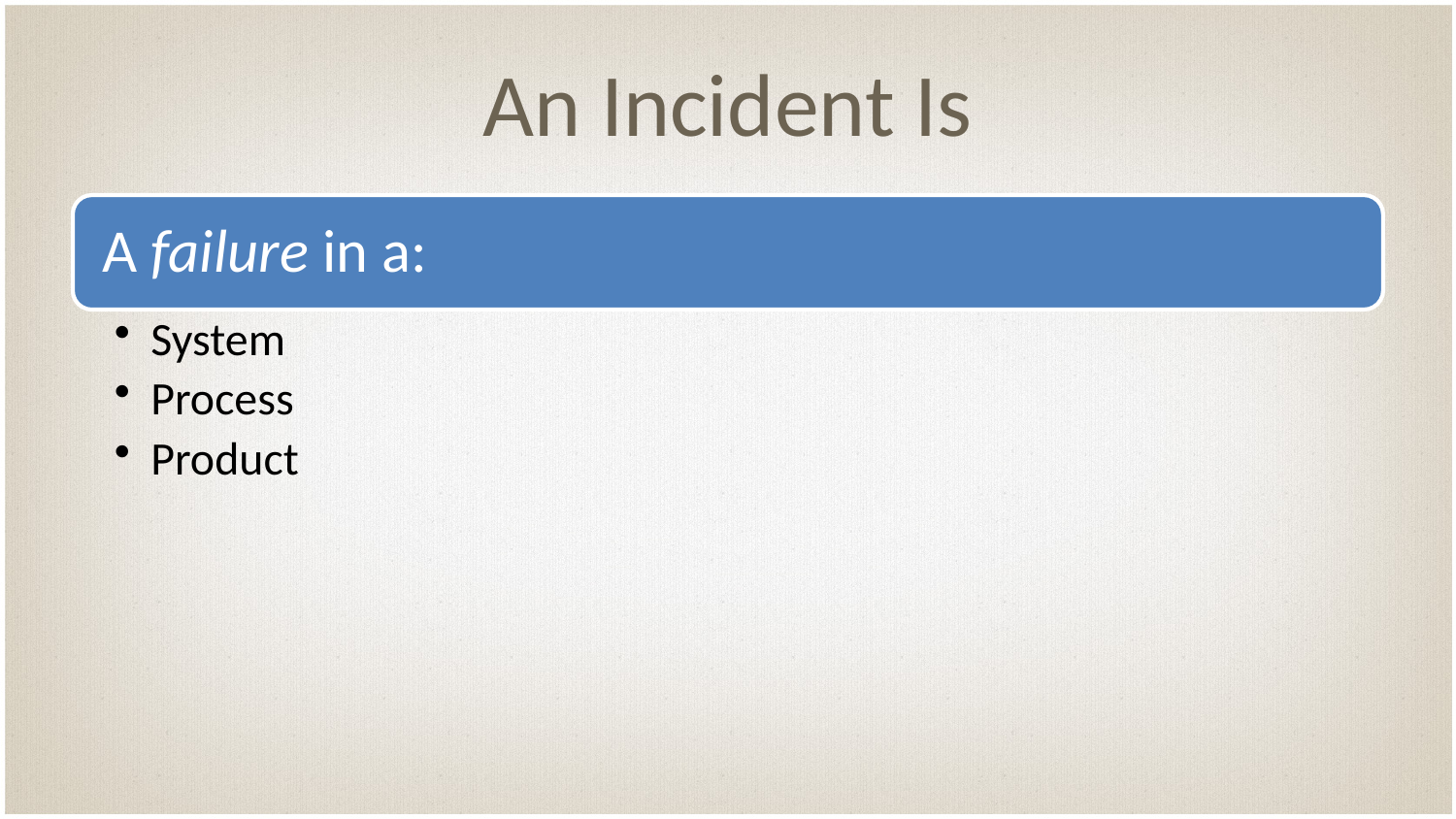

# An Incident Is
A failure in a:
System
Process
Product